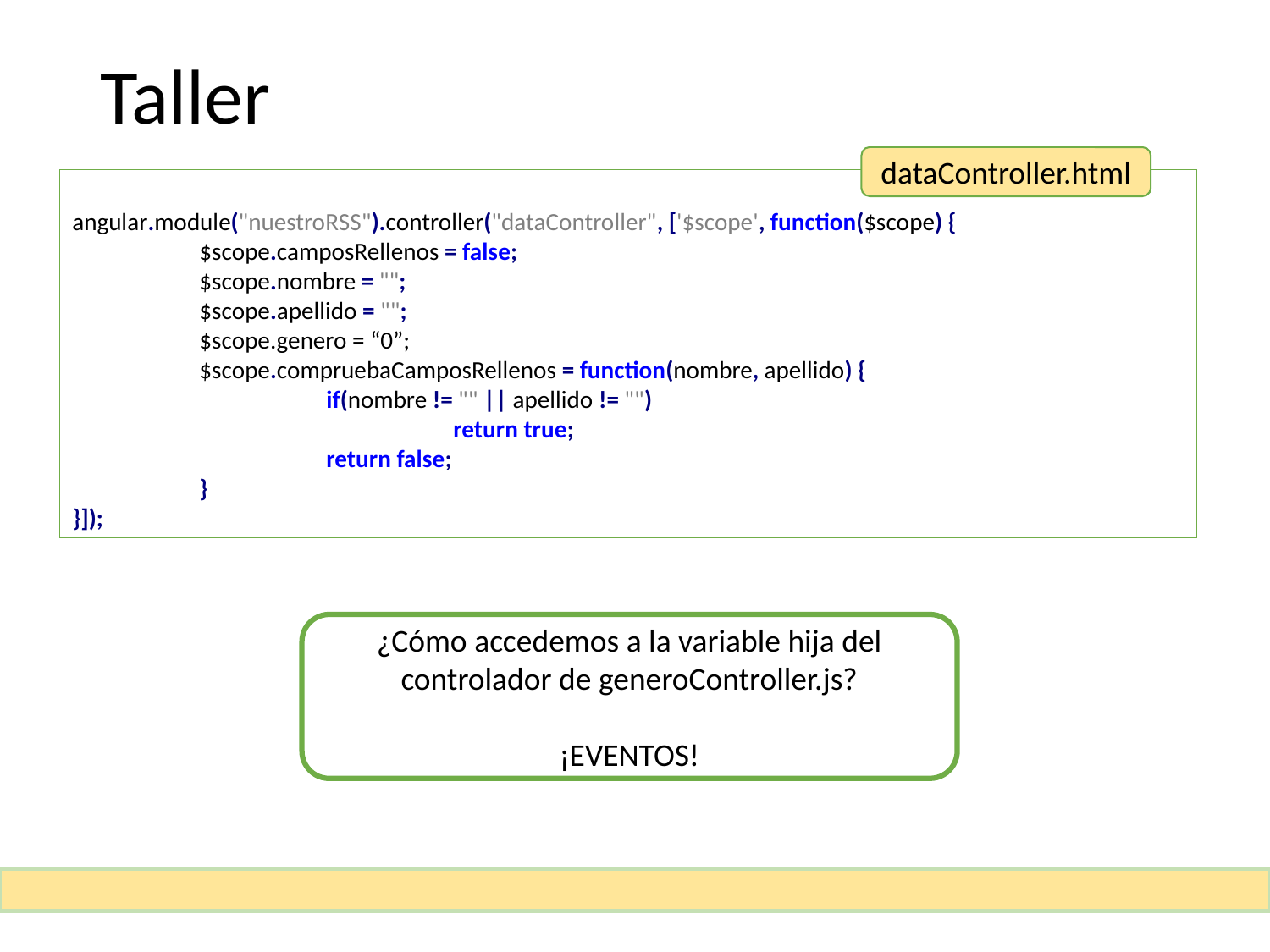

# Taller
dataController.html

angular.module("nuestroRSS").controller("dataController", ['$scope', function($scope) {
	$scope.camposRellenos = false;
	$scope.nombre = "";
	$scope.apellido = "";
	$scope.genero = “0”;
	$scope.compruebaCamposRellenos = function(nombre, apellido) {
		if(nombre != "" || apellido != "")
			return true;
		return false;
	}
}]);

¿Cómo accedemos a la variable hija del controlador de generoController.js?

¡EVENTOS!